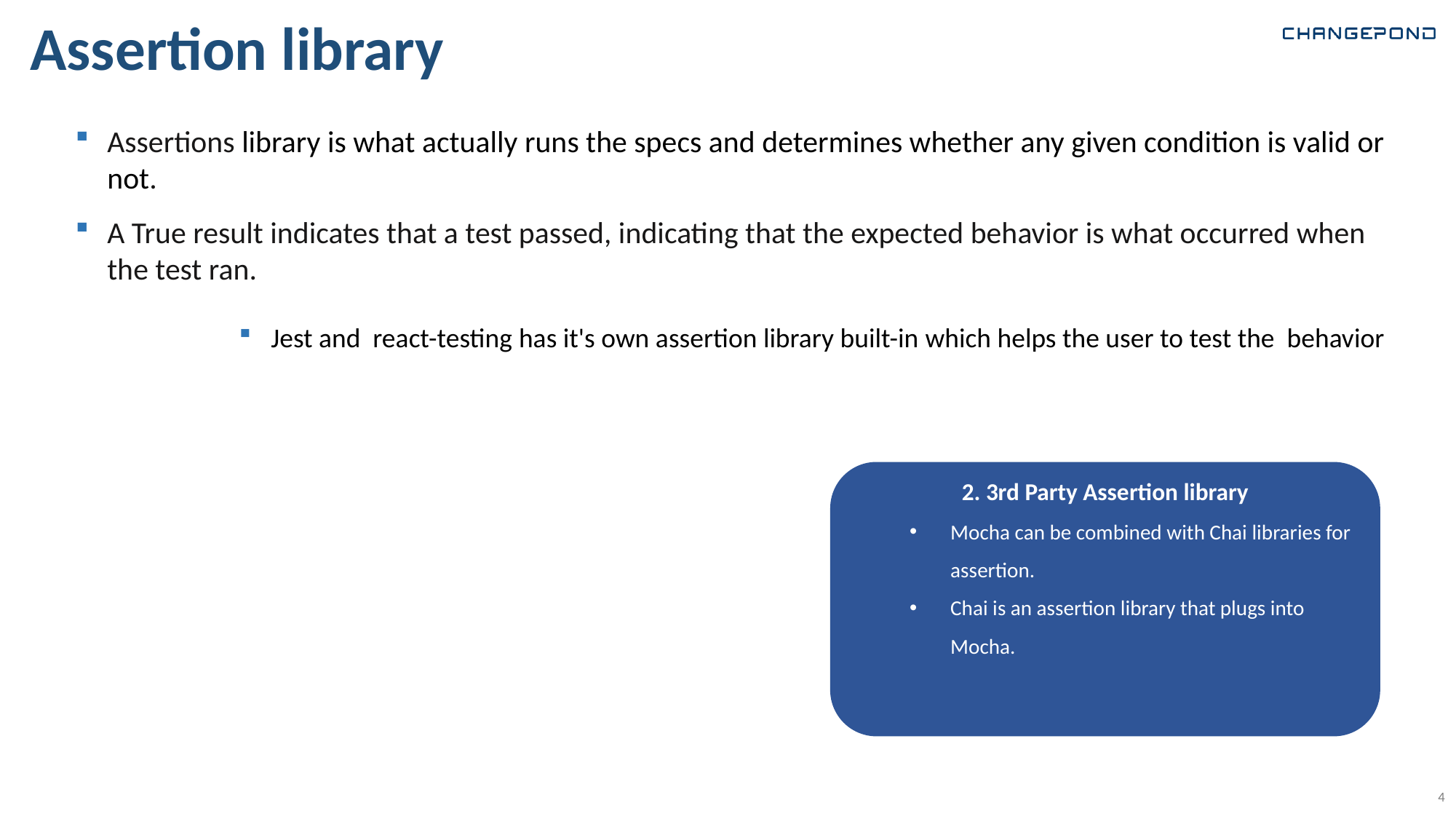

# Assertion library
Assertions library is what actually runs the specs and determines whether any given condition is valid or not.
A True result indicates that a test passed, indicating that the expected behavior is what occurred when the test ran.
Jest and  react-testing has it's own assertion library built-in which helps the user to test the  behavior
2. 3rd Party Assertion library
Mocha can be combined with Chai libraries for assertion.
Chai is an assertion library that plugs into Mocha.